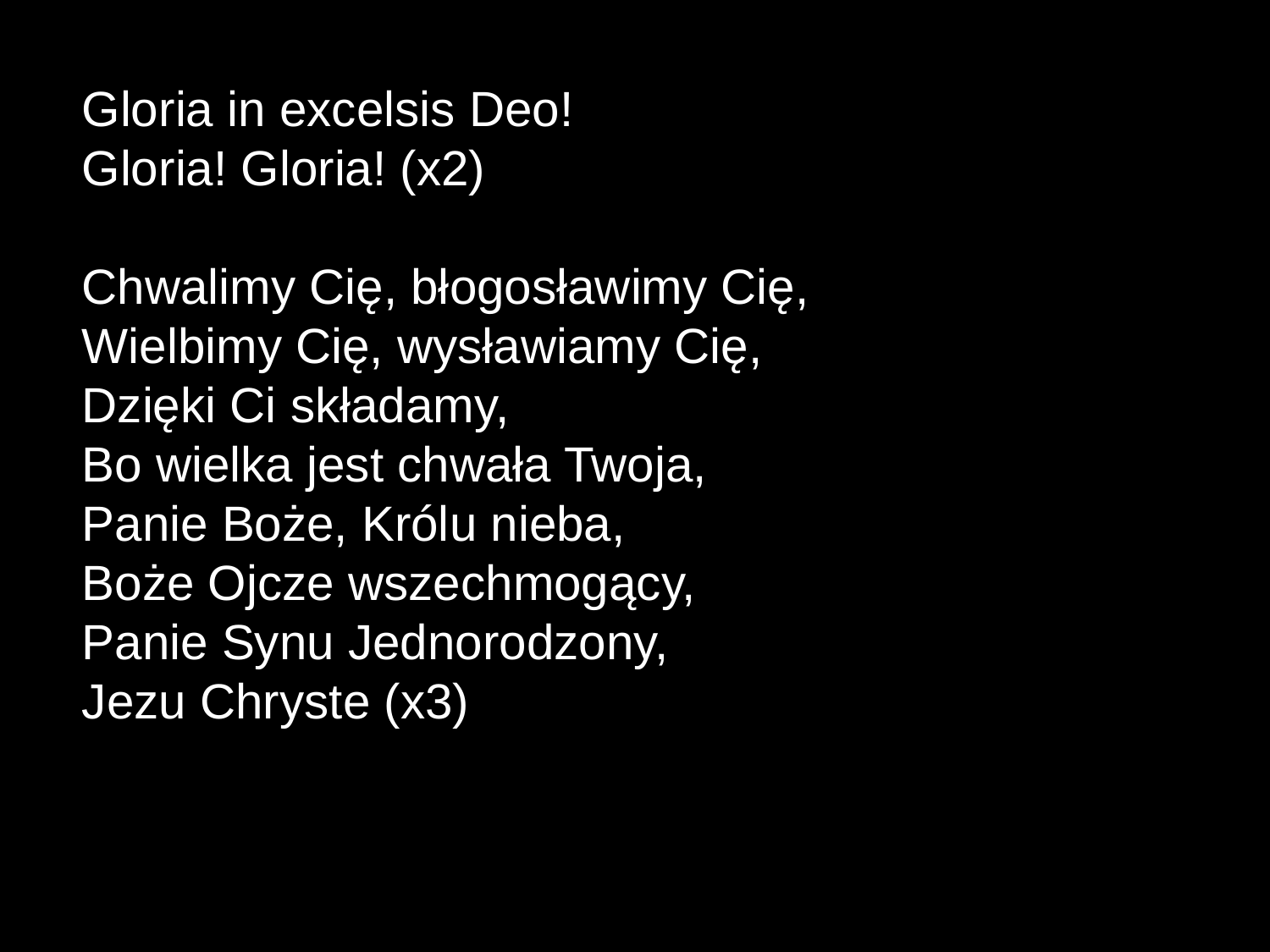

Gloria in excelsis Deo!
Gloria! Gloria! (x2)

Chwalimy Cię, błogosławimy Cię,
Wielbimy Cię, wysławiamy Cię,
Dzięki Ci składamy,
Bo wielka jest chwała Twoja,
Panie Boże, Królu nieba,
Boże Ojcze wszechmogący,
Panie Synu Jednorodzony,
Jezu Chryste (x3)